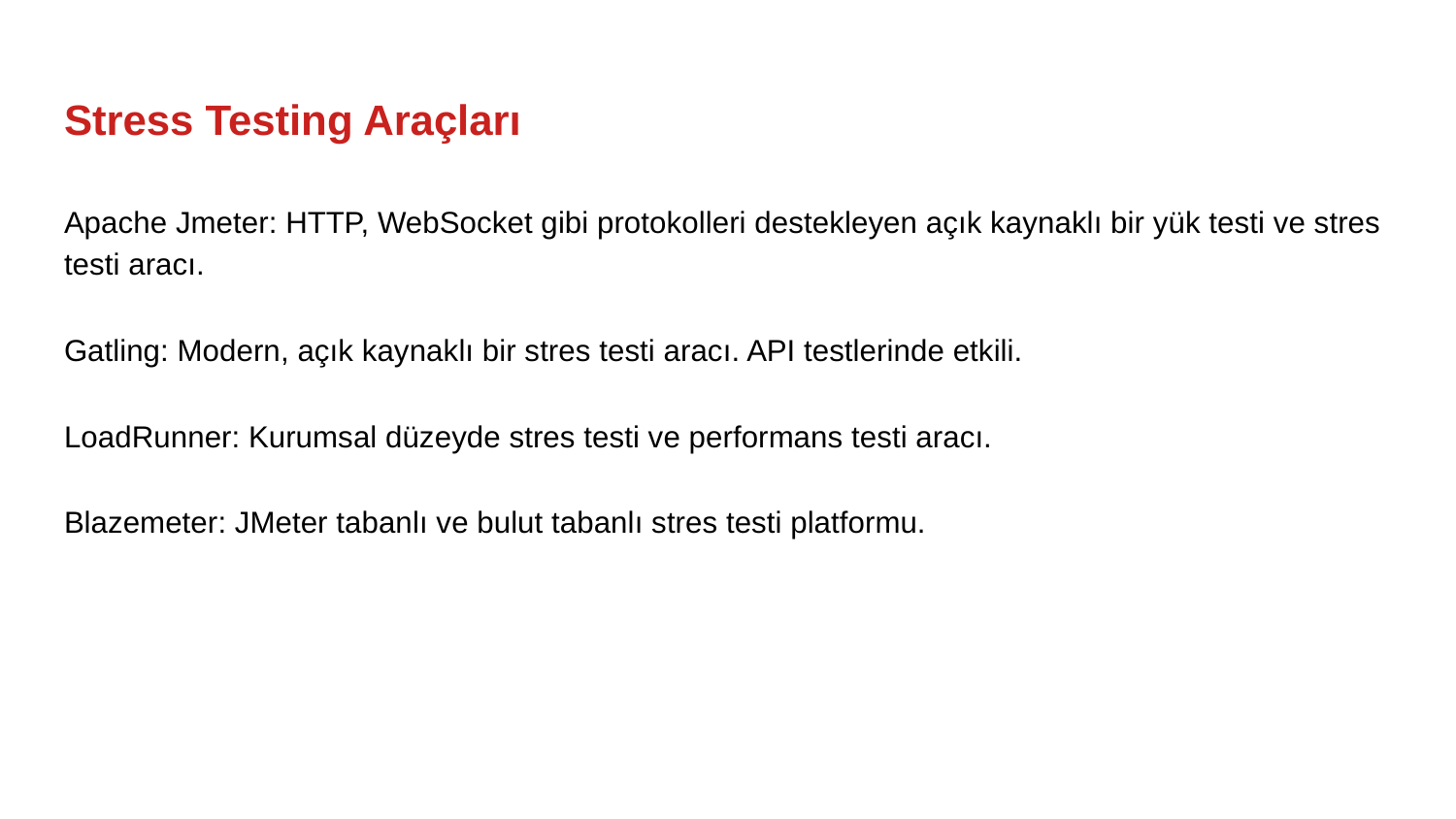

# Stress Testing Araçları
Apache Jmeter: HTTP, WebSocket gibi protokolleri destekleyen açık kaynaklı bir yük testi ve stres testi aracı.
Gatling: Modern, açık kaynaklı bir stres testi aracı. API testlerinde etkili.
LoadRunner: Kurumsal düzeyde stres testi ve performans testi aracı.
Blazemeter: JMeter tabanlı ve bulut tabanlı stres testi platformu.